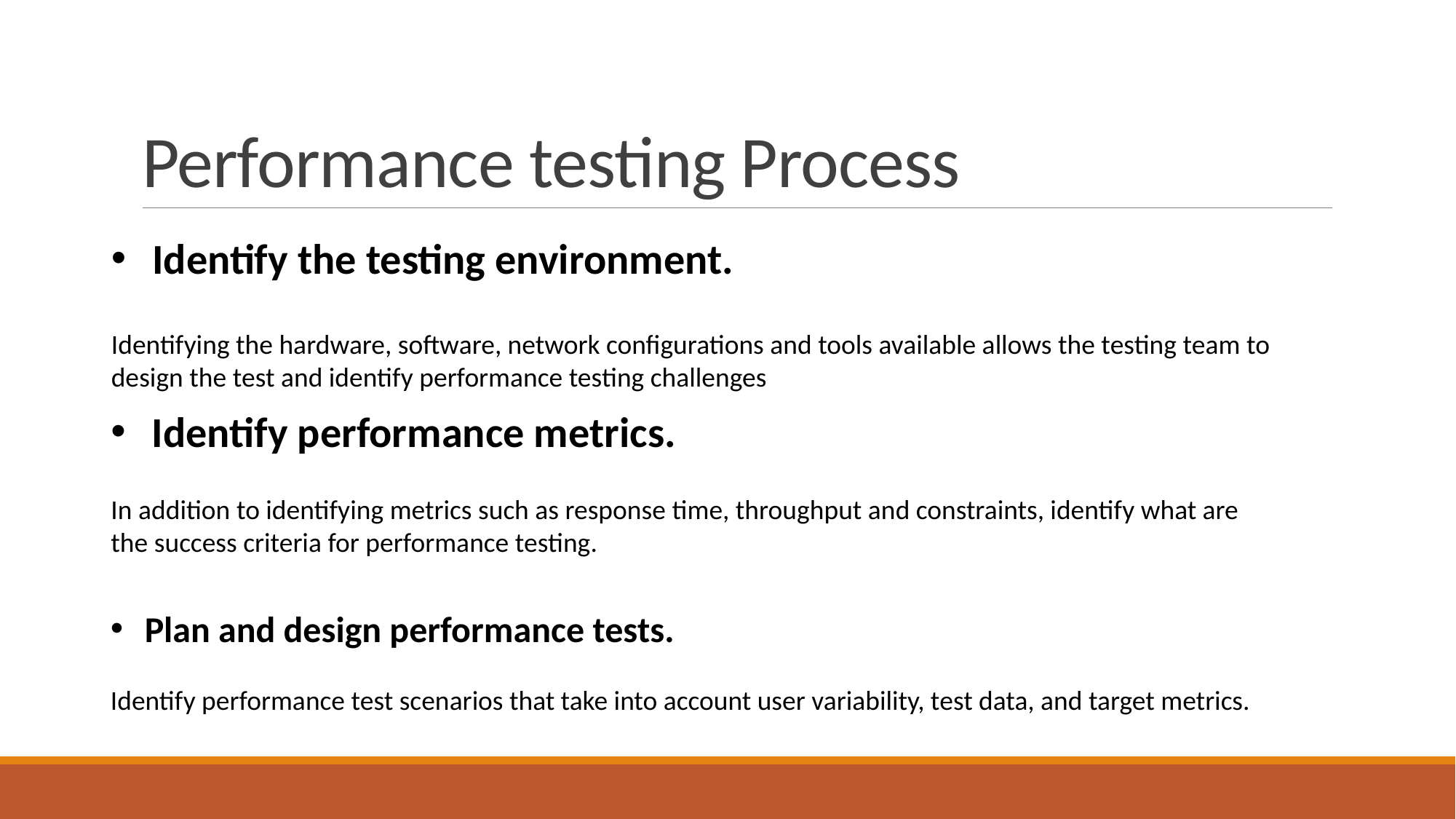

# Performance testing Process
Identify the testing environment.

Identifying the hardware, software, network configurations and tools available allows the testing team to design the test and identify performance testing challenges

Identify performance metrics.

In addition to identifying metrics such as response time, throughput and constraints, identify what are the success criteria for performance testing.

Plan and design performance tests.

Identify performance test scenarios that take into account user variability, test data, and target metrics.